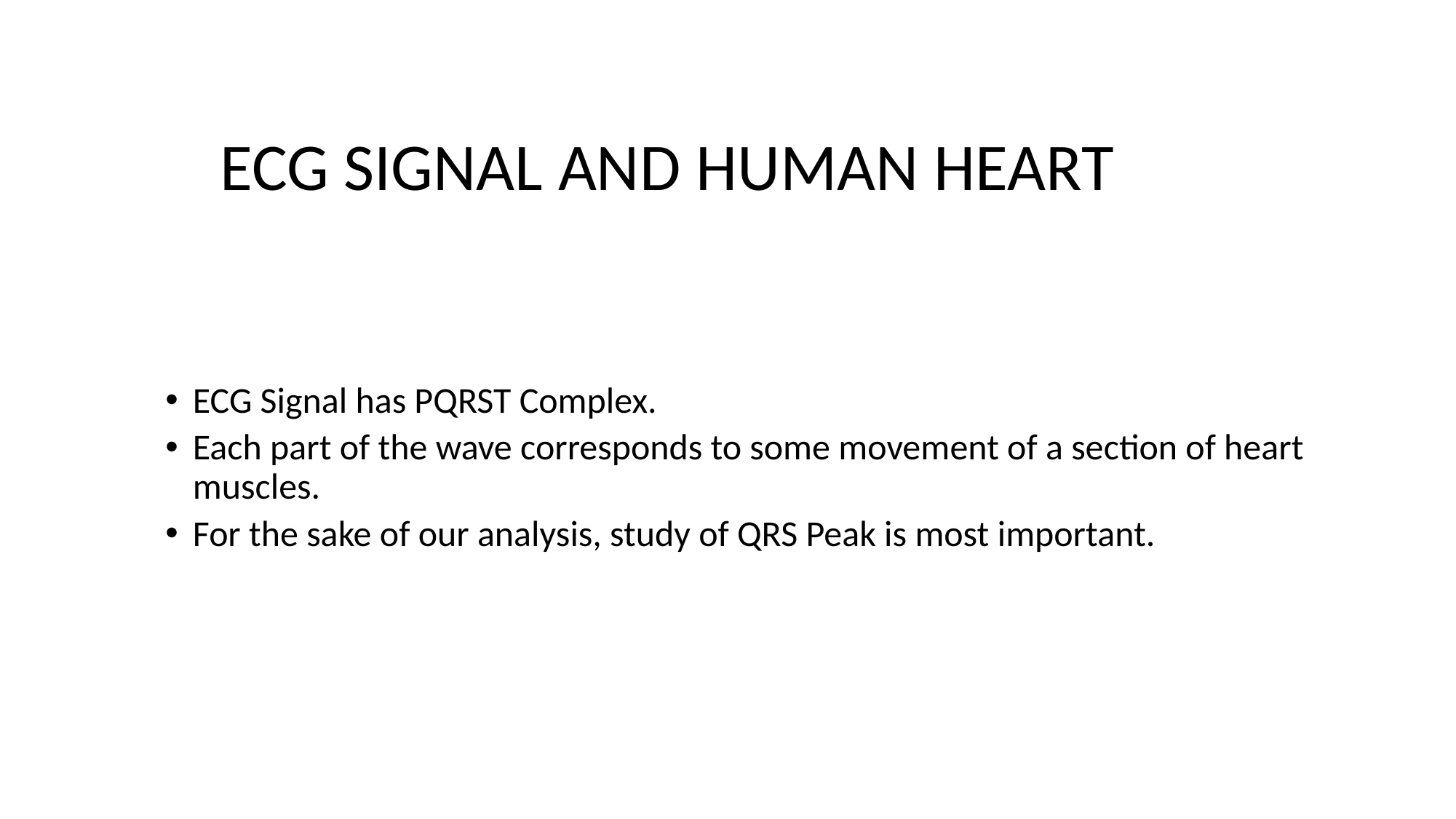

# ECG SIGNAL AND HUMAN HEART
ECG Signal has PQRST Complex.
Each part of the wave corresponds to some movement of a section of heart muscles.
For the sake of our analysis, study of QRS Peak is most important.